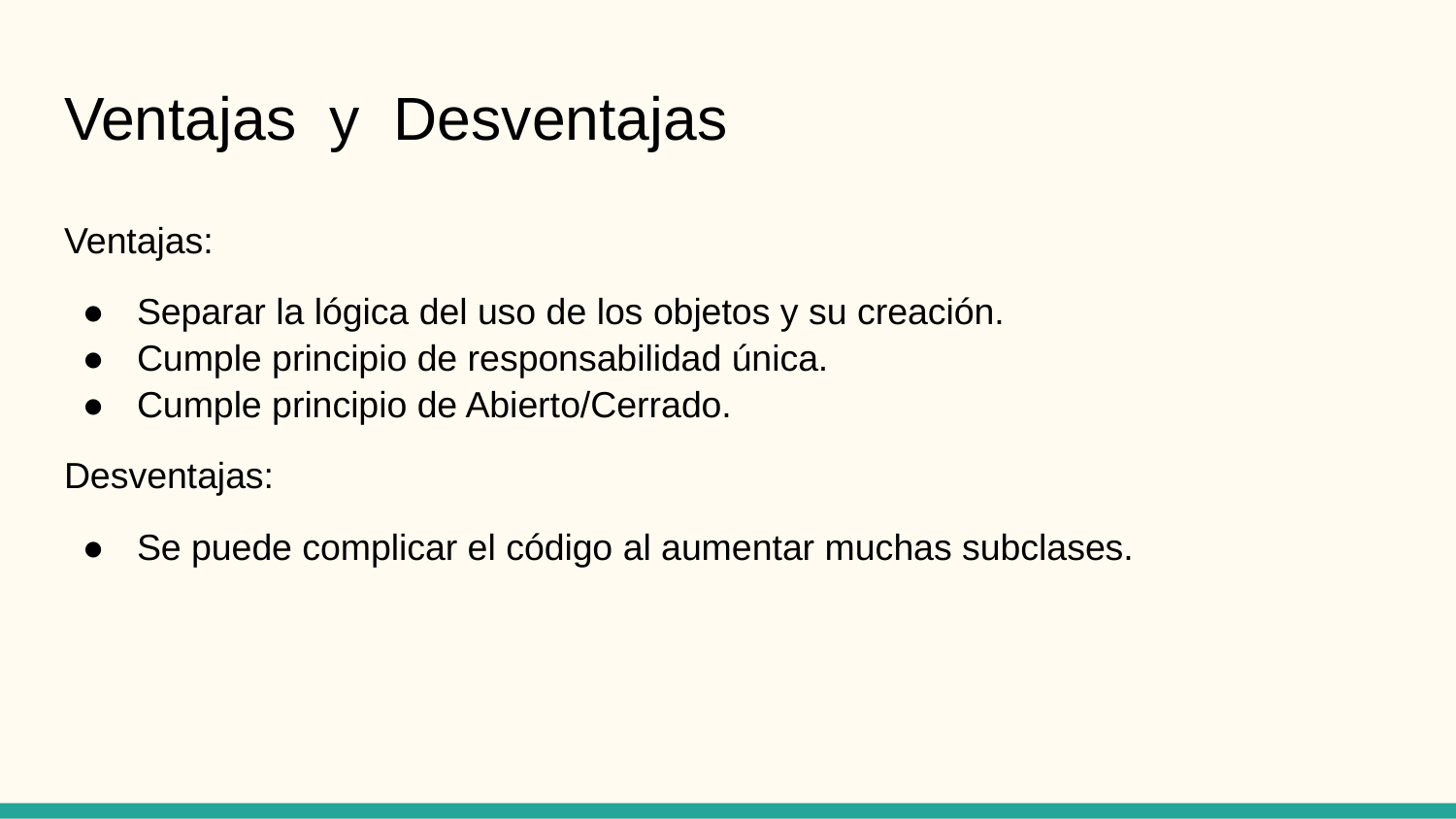

# Ventajas  y  Desventajas
Ventajas:
Separar la lógica del uso de los objetos y su creación.
Cumple principio de responsabilidad única.
Cumple principio de Abierto/Cerrado.
Desventajas:
Se puede complicar el código al aumentar muchas subclases.